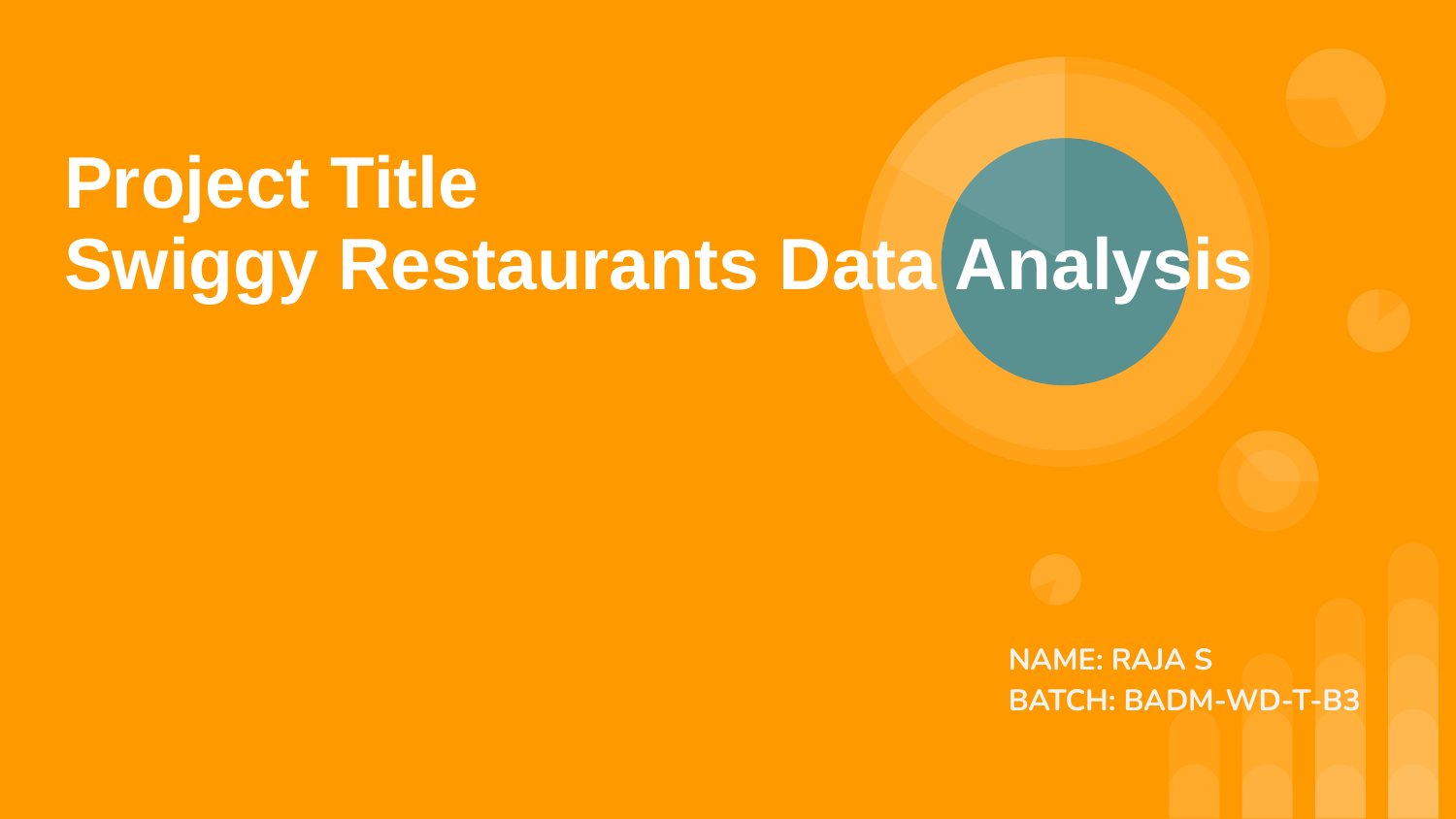

# Project Title
Swiggy Restaurants Data Analysis
NAME: RAJA S
BATCH: BADM-WD-T-B3